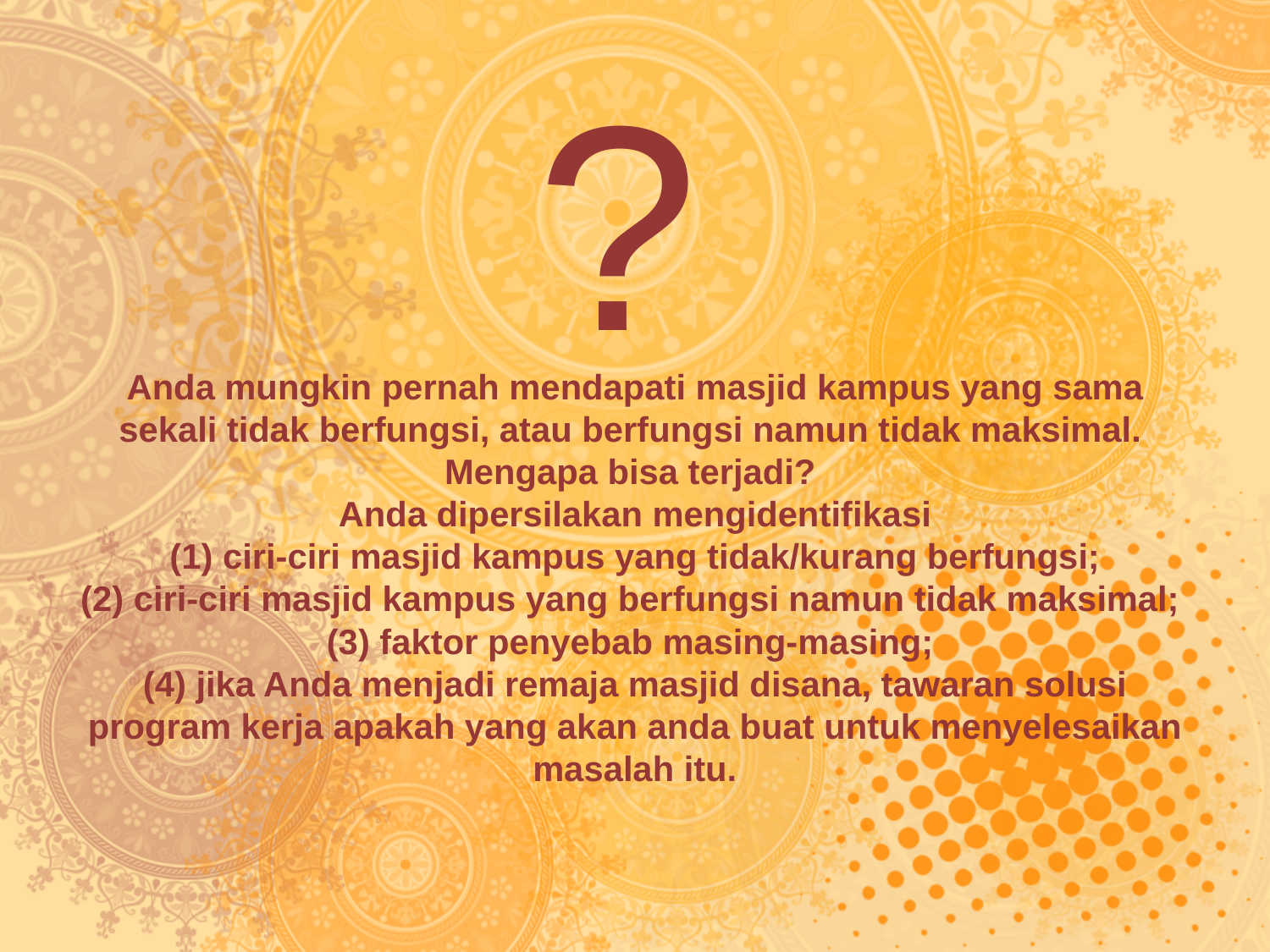

?
# Anda mungkin pernah mendapati masjid kampus yang sama sekali tidak berfungsi, atau berfungsi namun tidak maksimal. Mengapa bisa terjadi? Anda dipersilakan mengidentifikasi (1) ciri-ciri masjid kampus yang tidak/kurang berfungsi; (2) ciri-ciri masjid kampus yang berfungsi namun tidak maksimal; (3) faktor penyebab masing-masing; (4) jika Anda menjadi remaja masjid disana, tawaran solusi program kerja apakah yang akan anda buat untuk menyelesaikan masalah itu.